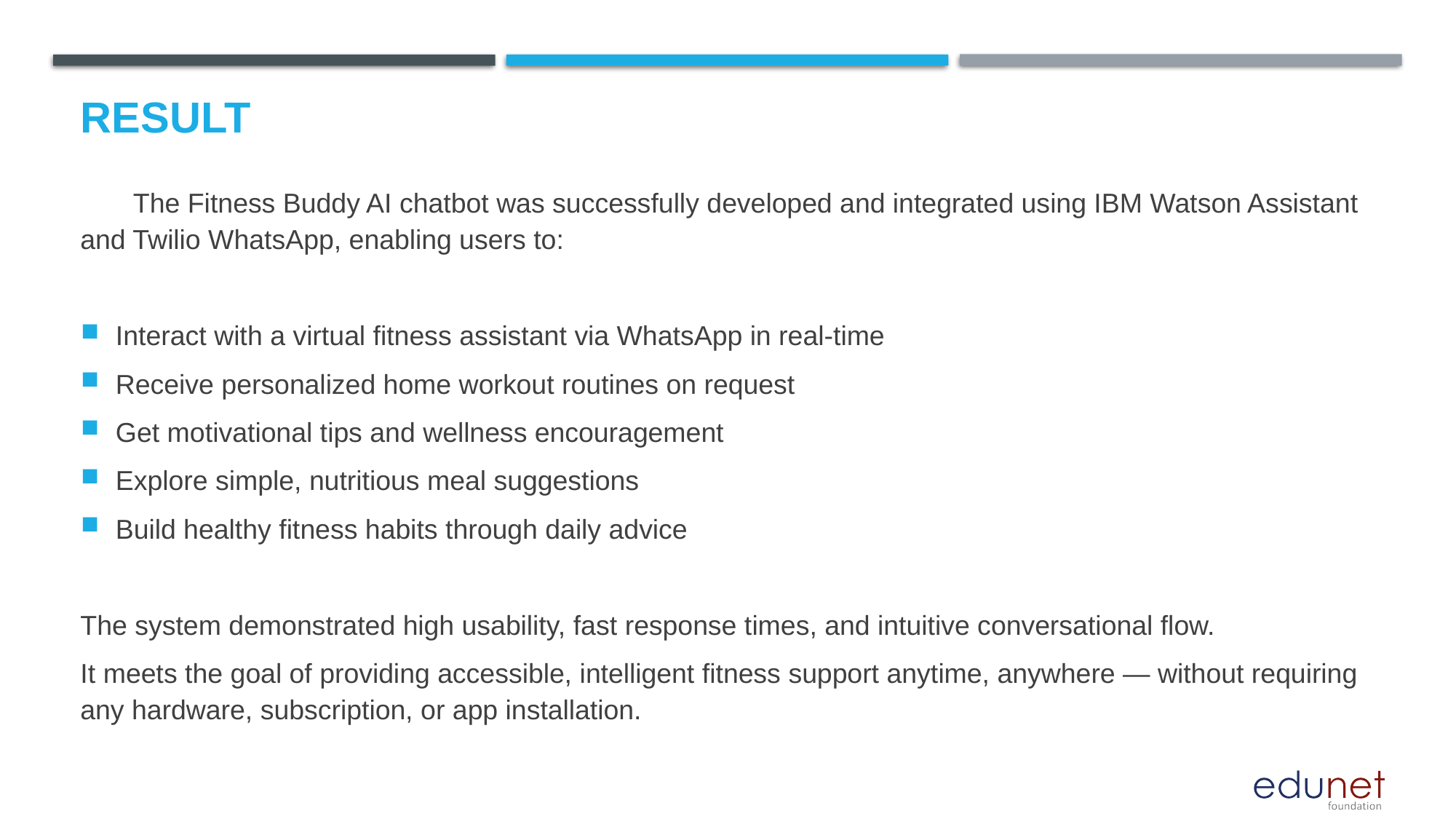

# Result
The Fitness Buddy AI chatbot was successfully developed and integrated using IBM Watson Assistant and Twilio WhatsApp, enabling users to:

Interact with a virtual fitness assistant via WhatsApp in real-time
Receive personalized home workout routines on request
Get motivational tips and wellness encouragement
Explore simple, nutritious meal suggestions
Build healthy fitness habits through daily advice

The system demonstrated high usability, fast response times, and intuitive conversational flow.
It meets the goal of providing accessible, intelligent fitness support anytime, anywhere — without requiring any hardware, subscription, or app installation.